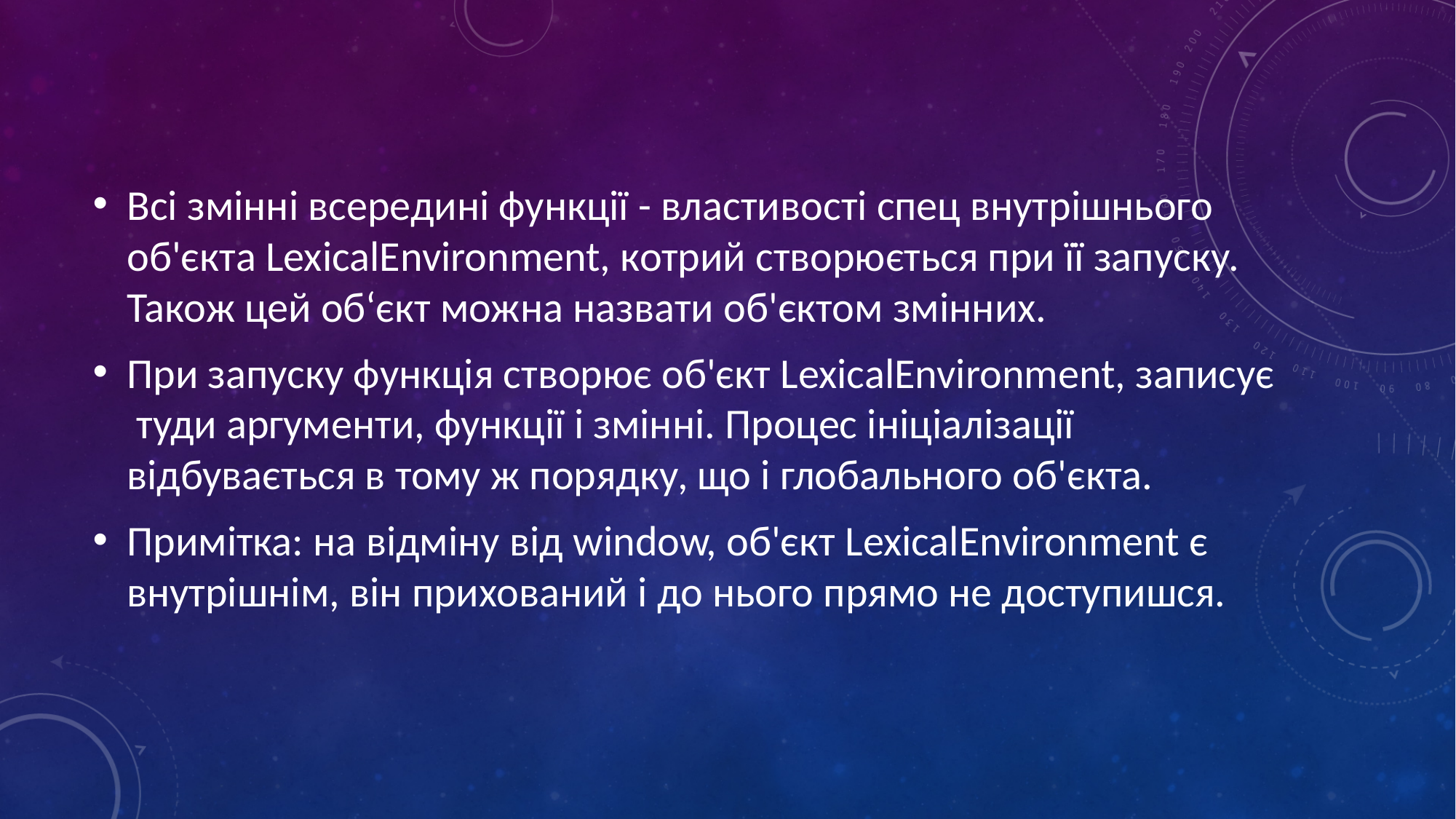

Всі змінні всередині функції - властивості спец внутрішнього об'єкта LexicalEnvironment, котрий створюється при її запуску. Також цей об‘єкт можна назвати об'єктом змінних.
При запуску функція створює об'єкт LexicalEnvironment, записує  туди аргументи, функції і змінні. Процес ініціалізації відбувається в тому ж порядку, що і глобального об'єкта.
Примітка: на відміну від window, об'єкт LexicalEnvironment є внутрішнім, він прихований і до нього прямо не доступишся.